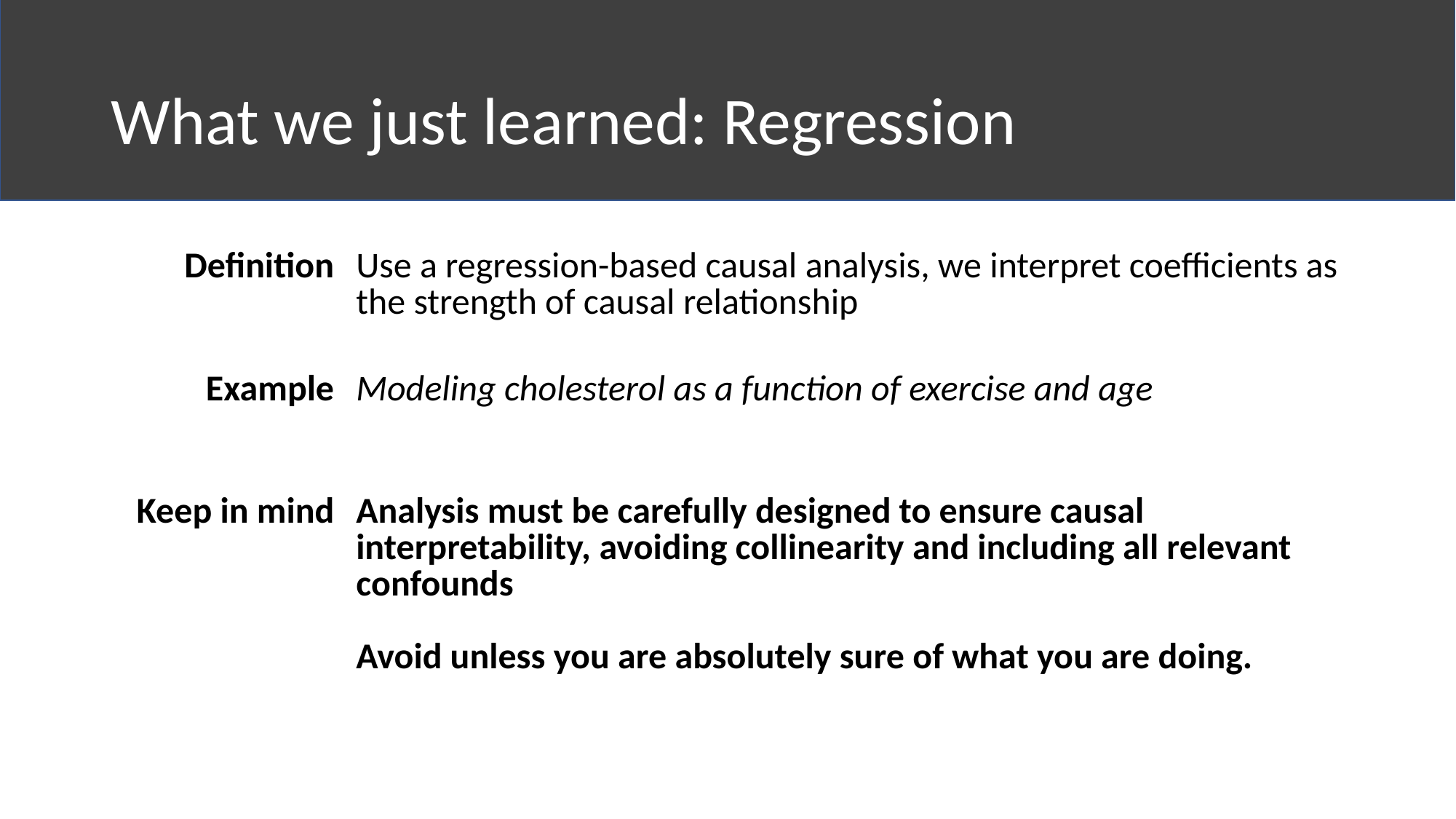

# What we just learned: Regression
| Definition | Use a regression-based causal analysis, we interpret coefficients as the strength of causal relationship |
| --- | --- |
| Example | Modeling cholesterol as a function of exercise and age |
| Keep in mind | Analysis must be carefully designed to ensure causal interpretability, avoiding collinearity and including all relevant confounds Avoid unless you are absolutely sure of what you are doing. |